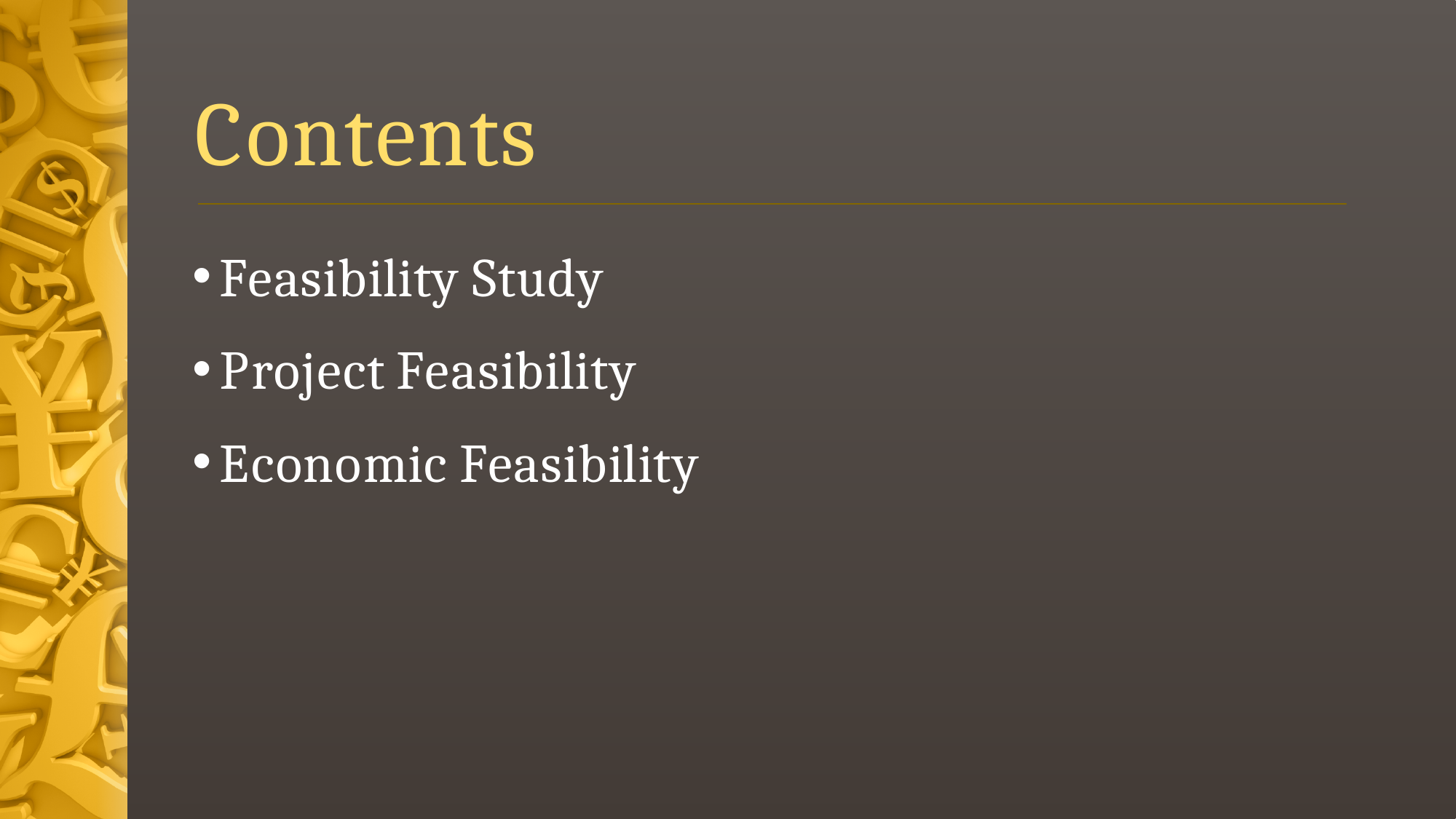

# Contents
Feasibility Study
Project Feasibility
Economic Feasibility